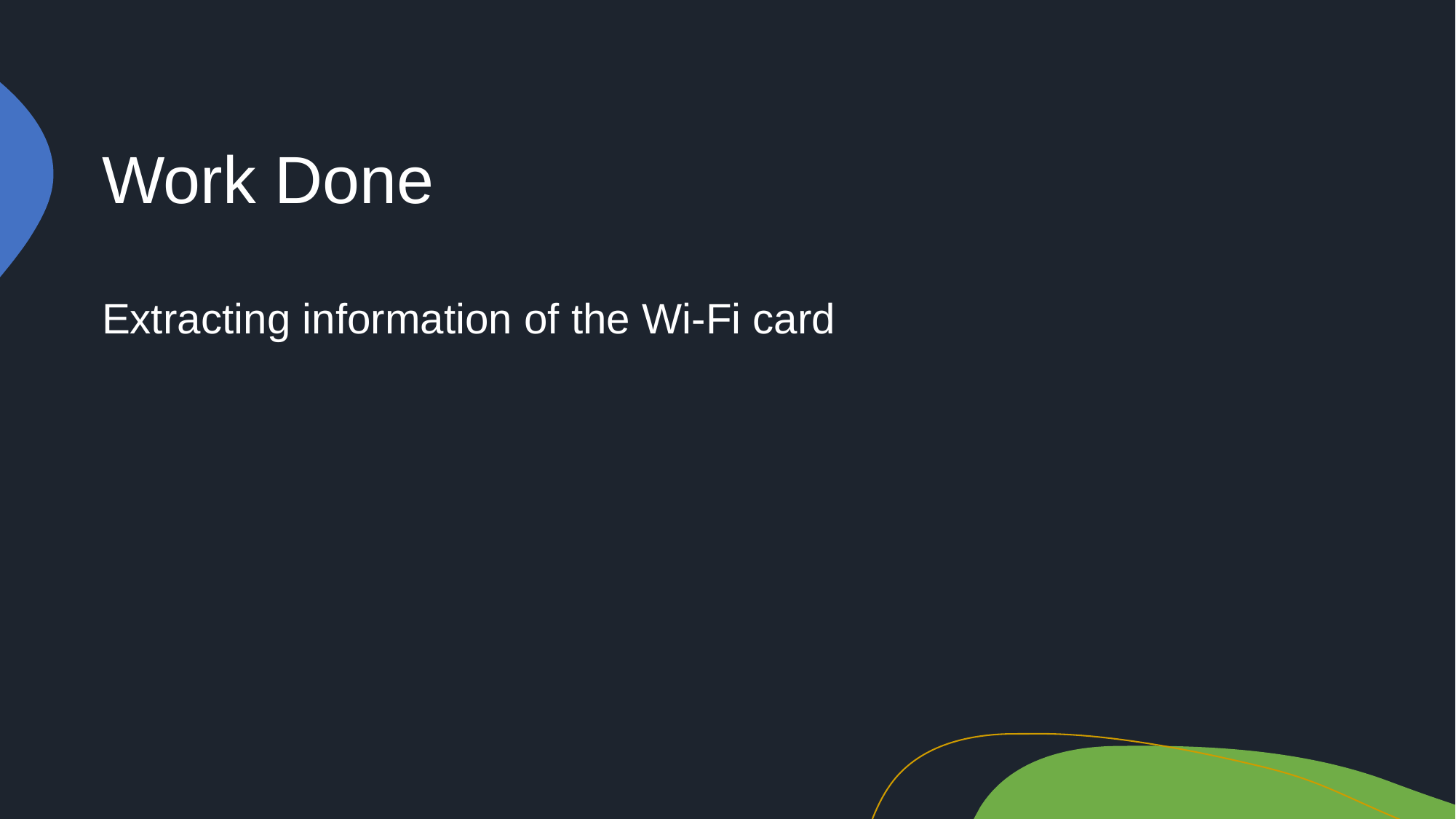

# Work Done
Extracting information of the Wi-Fi card